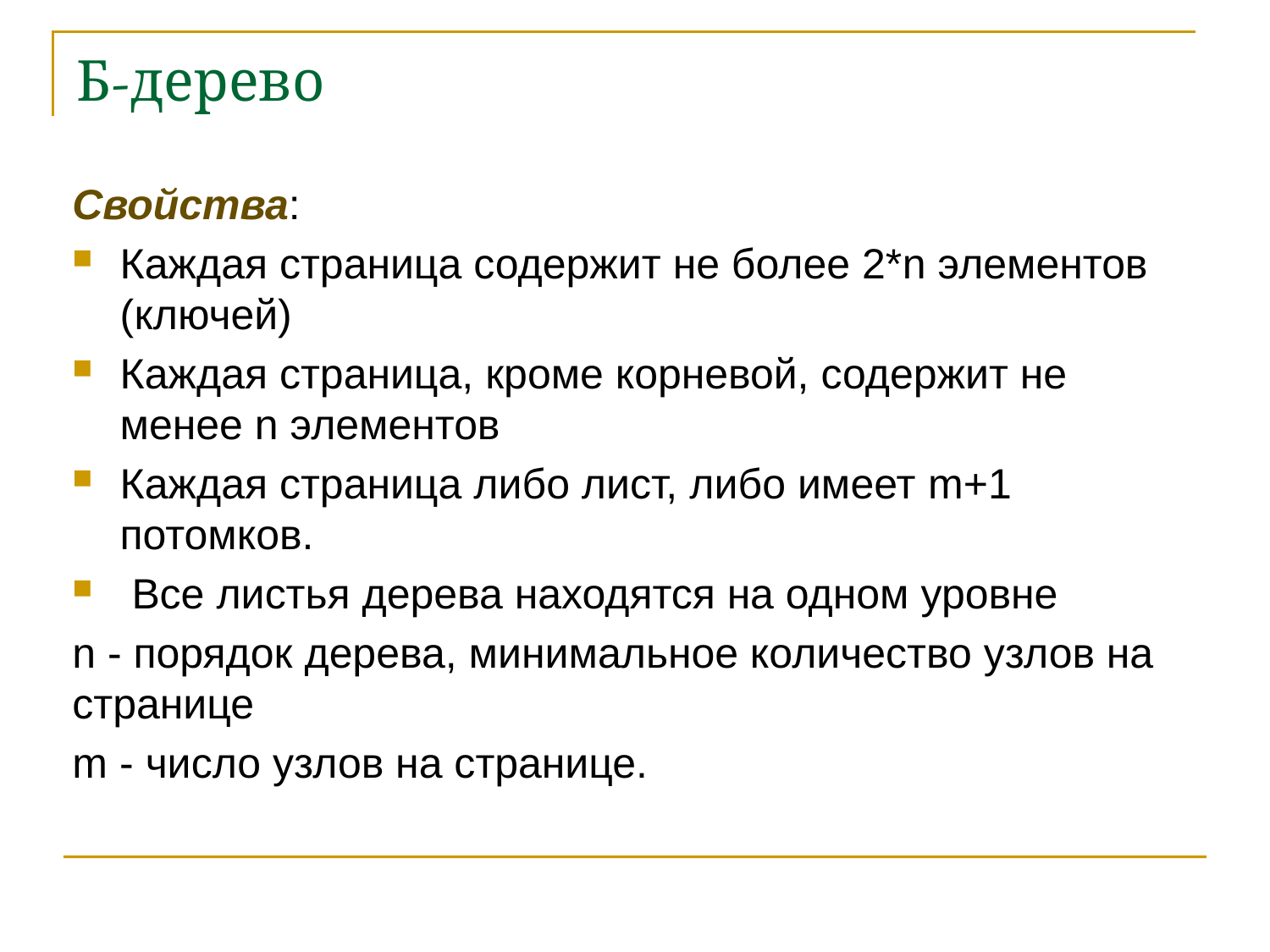

# Б-дерево
Свойства:
Каждая страница содержит не более 2*n элементов (ключей)
Каждая страница, кроме корневой, содержит не менее n элементов
Каждая страница либо лист, либо имеет m+1 потомков.
 Все листья дерева находятся на одном уровне
n - порядок дерева, минимальное количество узлов на странице
m - число узлов на странице.

19